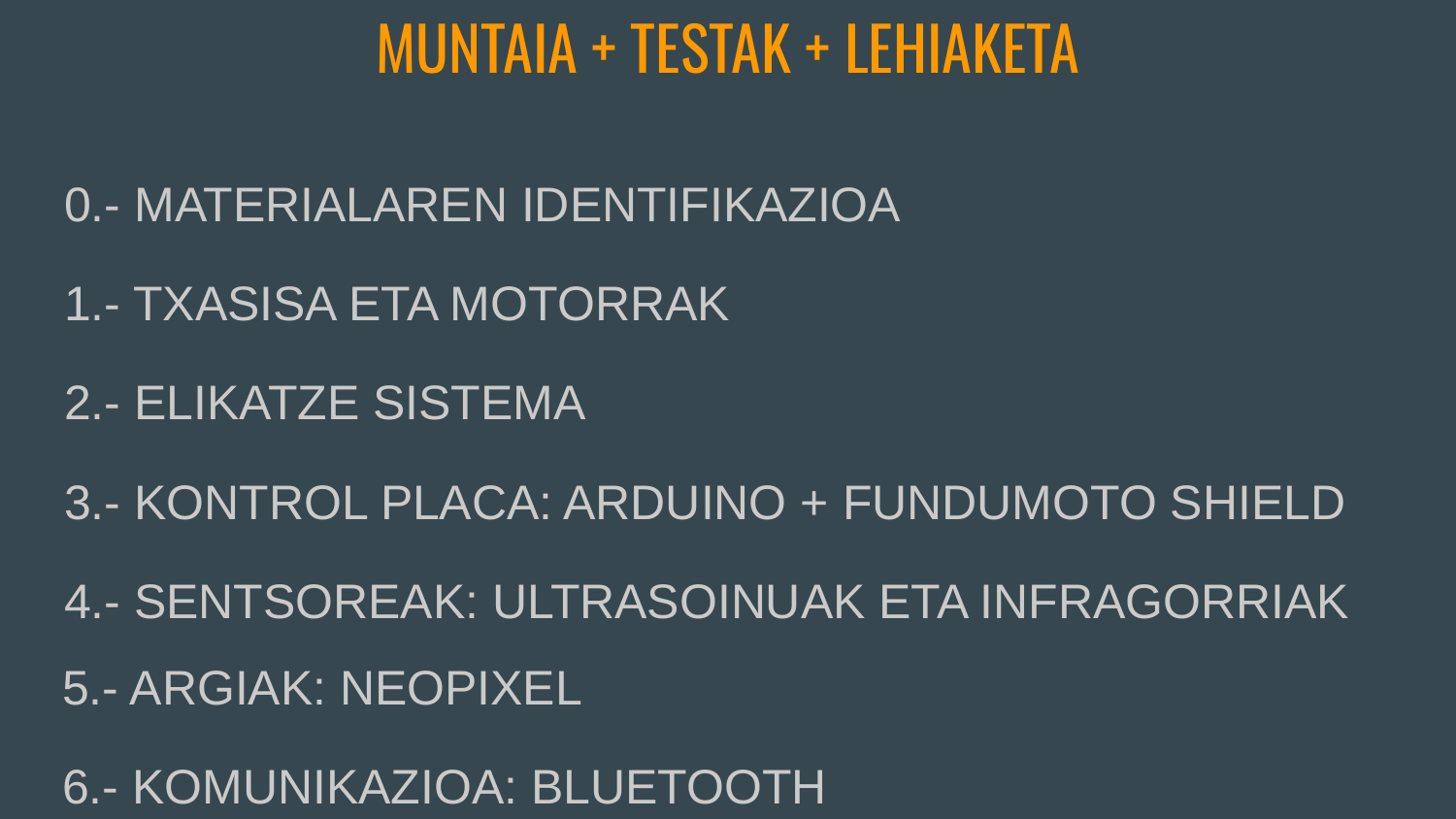

# MUNTAIA + TESTAK + LEHIAKETA
0.- MATERIALAREN IDENTIFIKAZIOA
1.- TXASISA ETA MOTORRAK
2.- ELIKATZE SISTEMA
3.- KONTROL PLACA: ARDUINO + FUNDUMOTO SHIELD
4.- SENTSOREAK: ULTRASOINUAK ETA INFRAGORRIAK

5.- ARGIAK: NEOPIXEL
6.- KOMUNIKAZIOA: BLUETOOTH